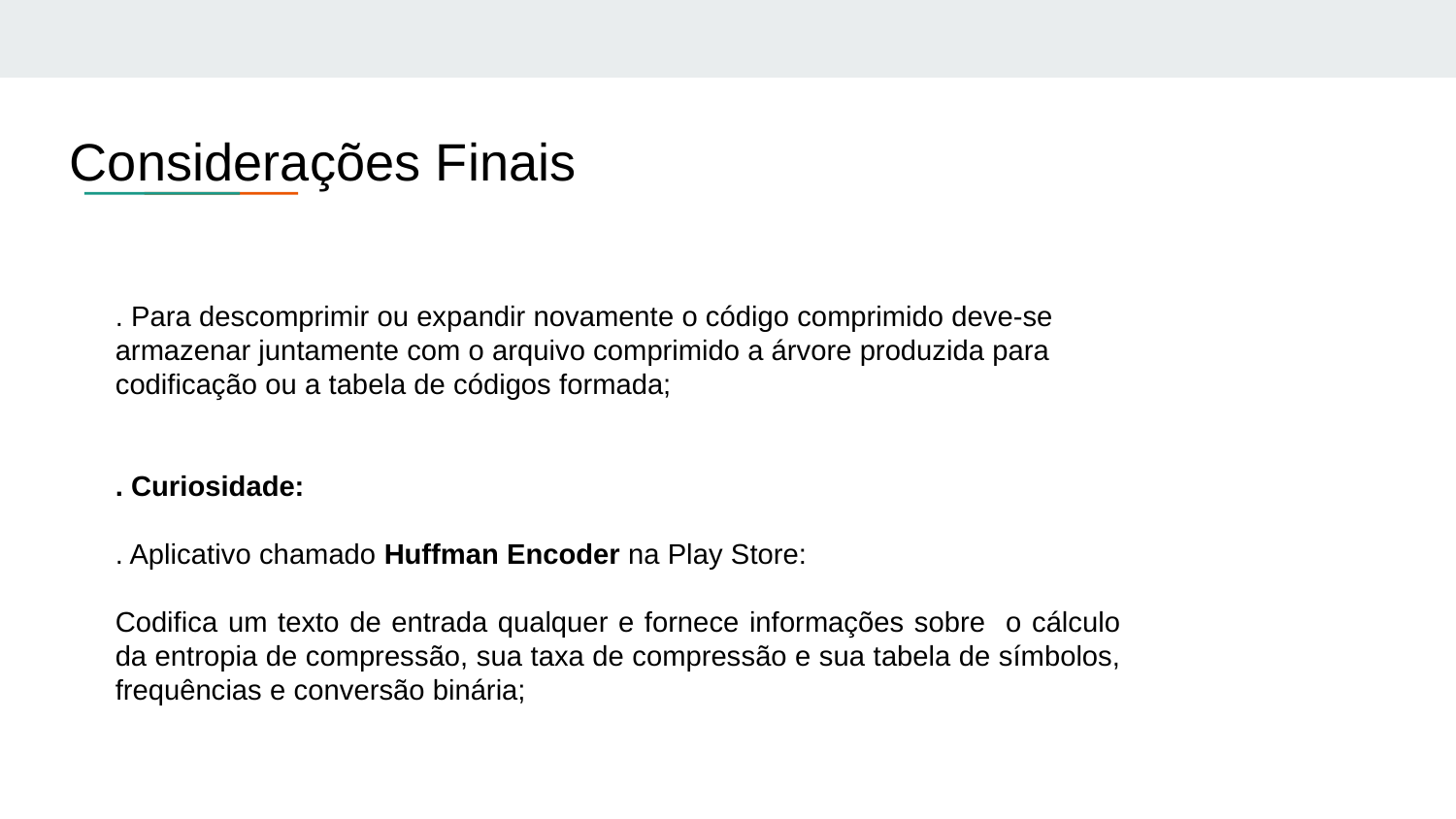

Considerações Finais
. Para descomprimir ou expandir novamente o código comprimido deve-se armazenar juntamente com o arquivo comprimido a árvore produzida para codificação ou a tabela de códigos formada;

. Curiosidade:

. Aplicativo chamado Huffman Encoder na Play Store:

Codifica um texto de entrada qualquer e fornece informações sobre  o cálculo da entropia de compressão, sua taxa de compressão e sua tabela de símbolos, frequências e conversão binária;